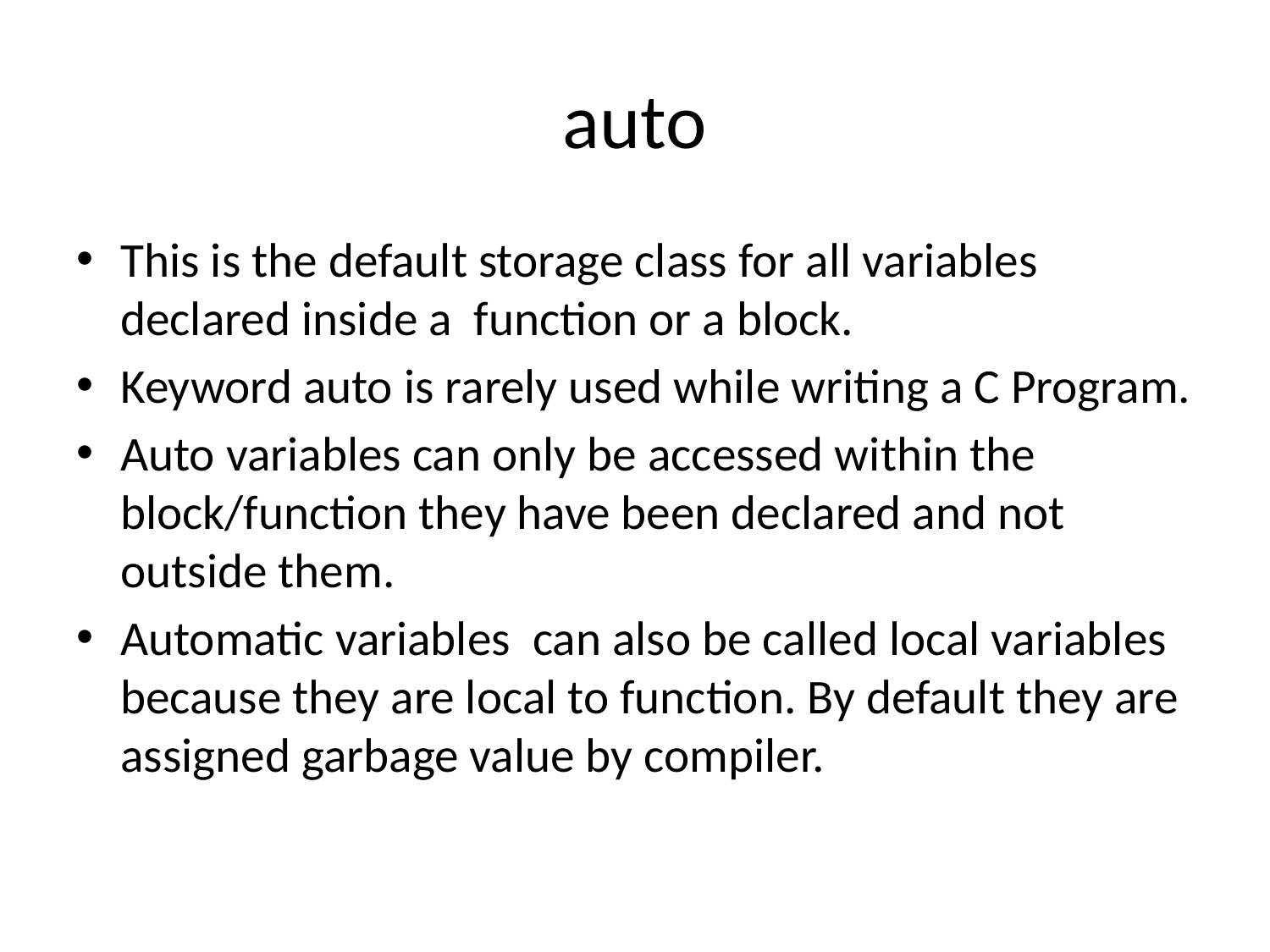

# auto
This is the default storage class for all variables declared inside a  function or a block.
Keyword auto is rarely used while writing a C Program.
Auto variables can only be accessed within the block/function they have been declared and not outside them.
Automatic variables  can also be called local variables because they are local to function. By default they are assigned garbage value by compiler.